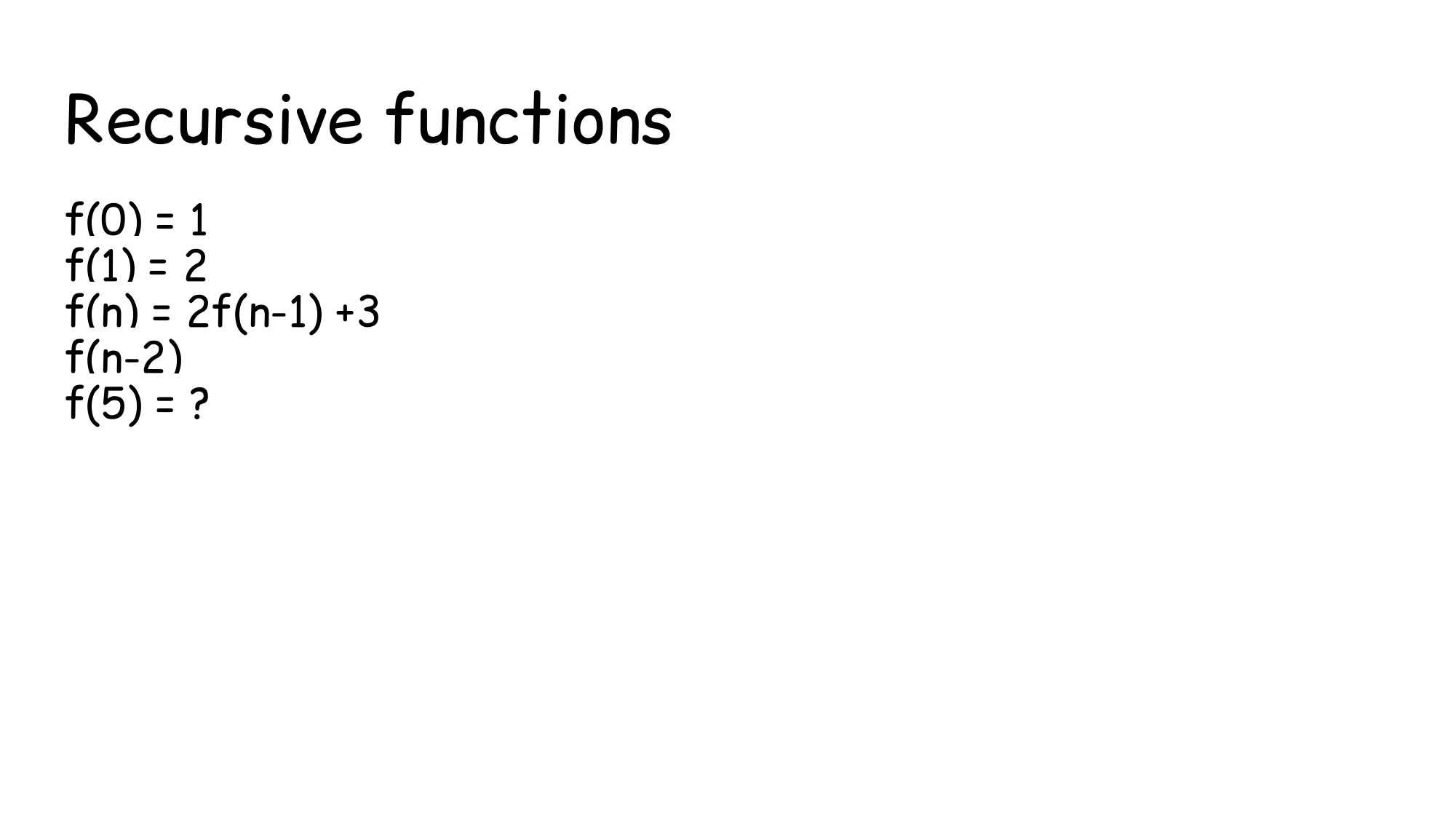

# Recursive functions
f(0) = 1
f(1) = 2
f(n) = 2f(n-1) +3 f(n-2)
f(5) = ?